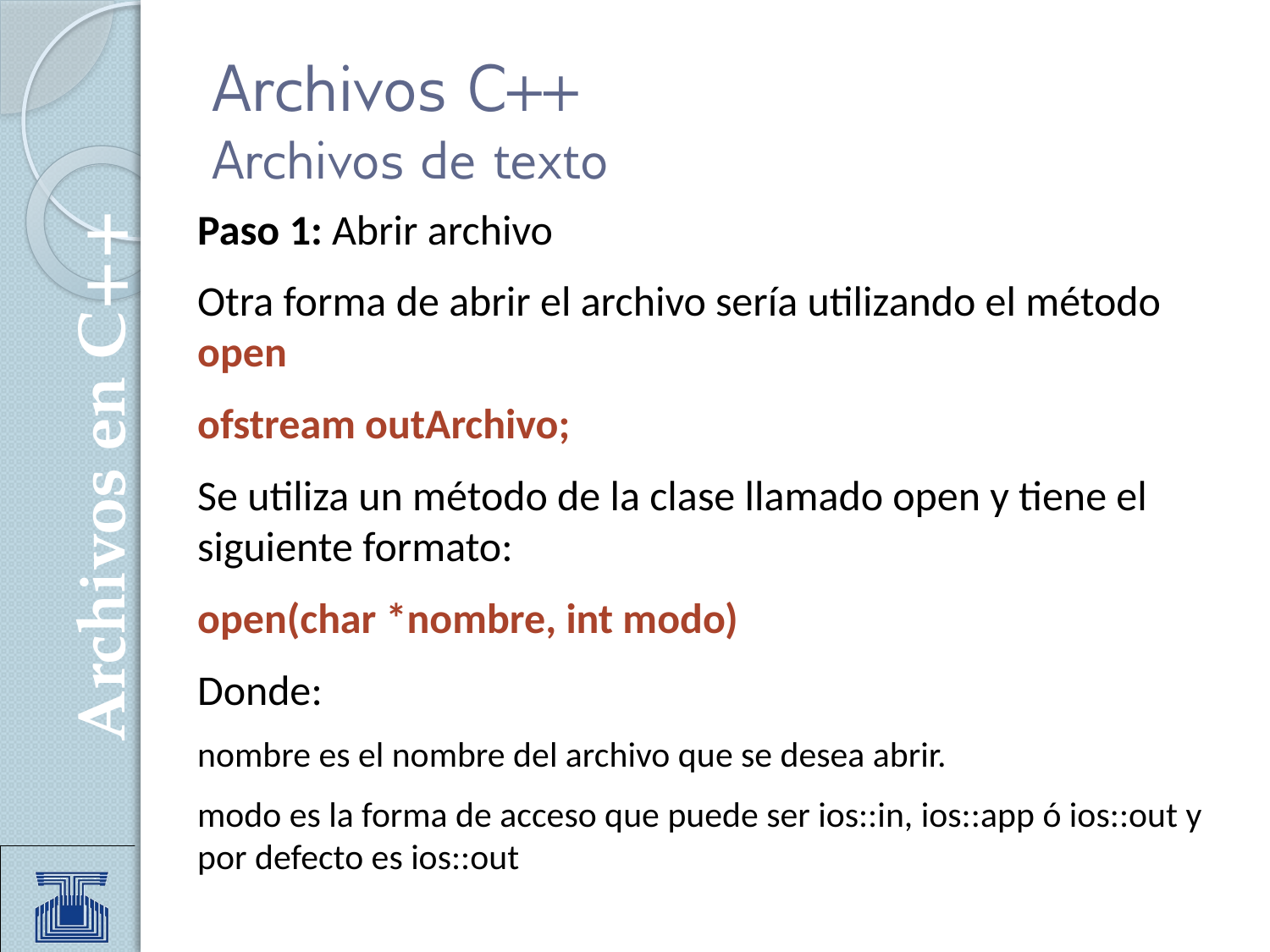

# Archivos C++ Archivos de texto
Paso 1: Abrir archivo
Otra forma de abrir el archivo sería utilizando el método open
ofstream outArchivo;
Se utiliza un método de la clase llamado open y tiene el siguiente formato:
open(char *nombre, int modo)
Donde:
nombre es el nombre del archivo que se desea abrir.
modo es la forma de acceso que puede ser ios::in, ios::app ó ios::out y por defecto es ios::out
Archivos en C++